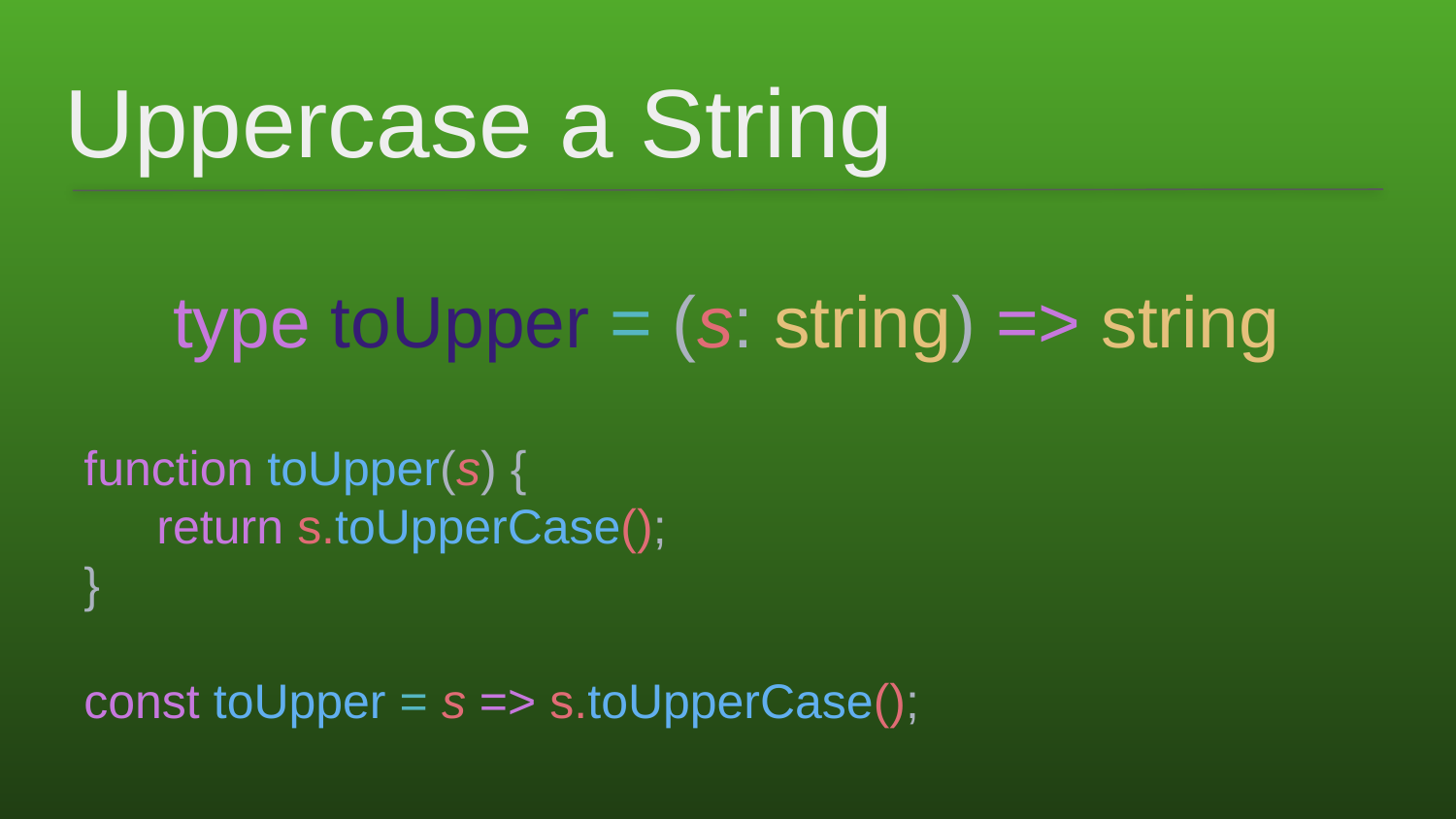

# Uppercase a String
type toUpper = (s: string) => string
function toUpper(s) {
return s.toUpperCase();
}

const toUpper = s => s.toUpperCase();